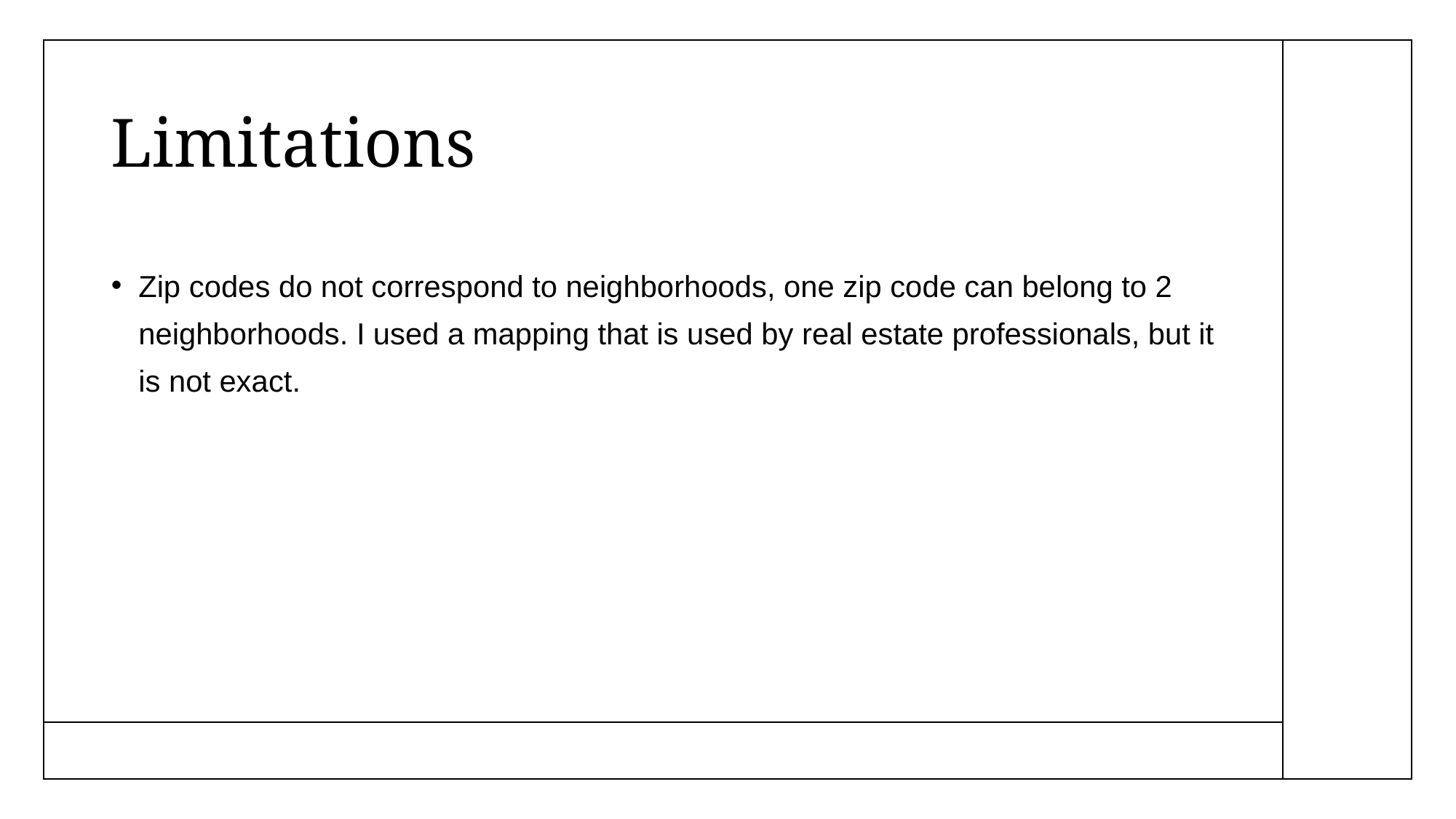

# Limitations
Zip codes do not correspond to neighborhoods, one zip code can belong to 2 neighborhoods. I used a mapping that is used by real estate professionals, but it is not exact.